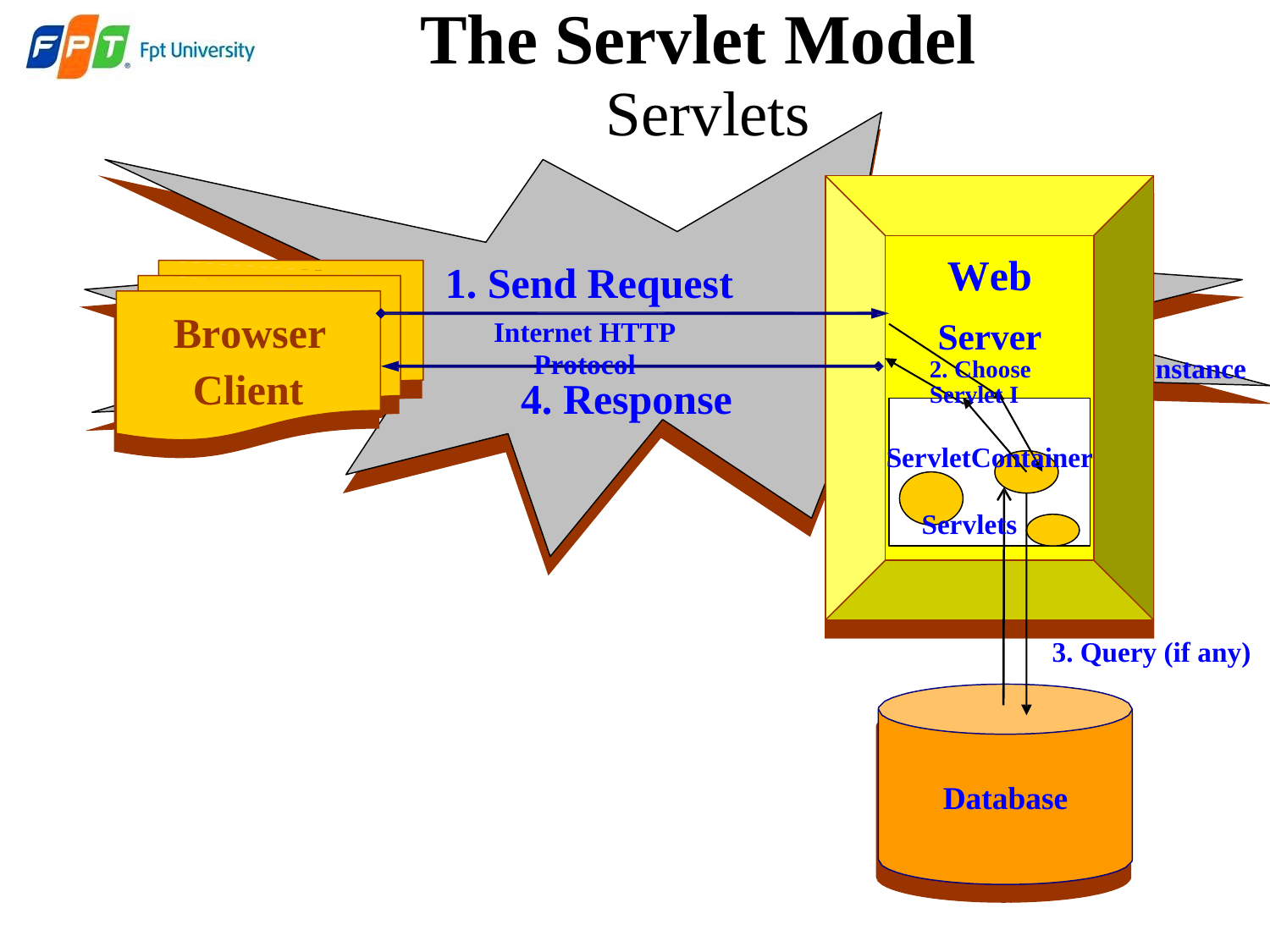

The Servlet Model
Servlets

Web
Server
2. Choose Servlet I
ServletContainer
Servlets

1. Send Request
Internet HTTP Protocol

Browser
Client

nstance

4.
Response

3. Query (if any)

Database